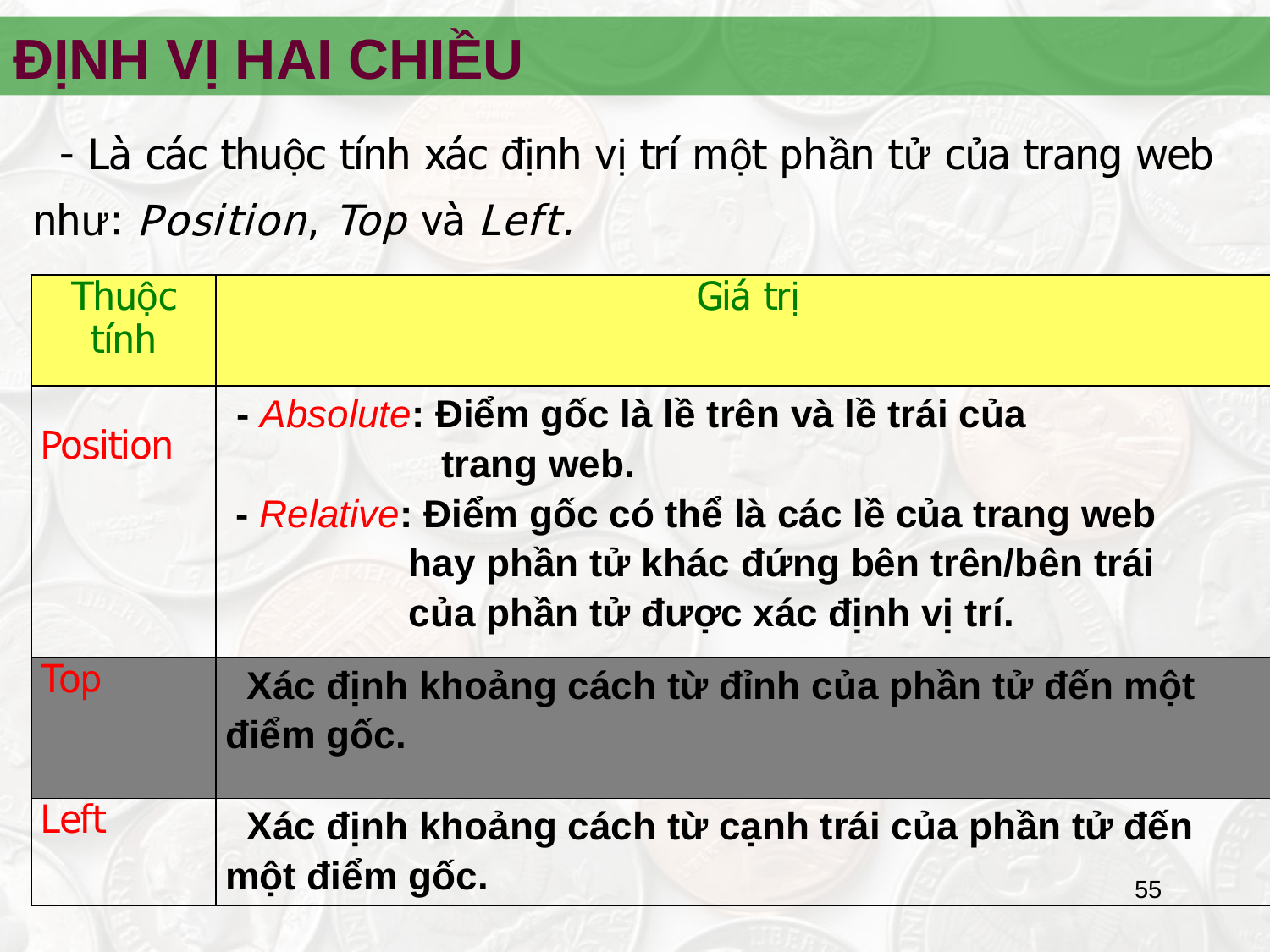

ĐỊNH VỊ HAI CHIỀU
  - Là các thuộc tính xác định vị trí một phần tử của trang web như: Position, Top và Left.
| Thuộc tính | Giá trị |
| --- | --- |
| Position | - Absolute: Điểm gốc là lề trên và lề trái của trang web. - Relative: Điểm gốc có thể là các lề của trang web hay phần tử khác đứng bên trên/bên trái của phần tử được xác định vị trí. |
| Top | Xác định khoảng cách từ đỉnh của phần tử đến một điểm gốc. |
| Left | Xác định khoảng cách từ cạnh trái của phần tử đến một điểm gốc. |

55